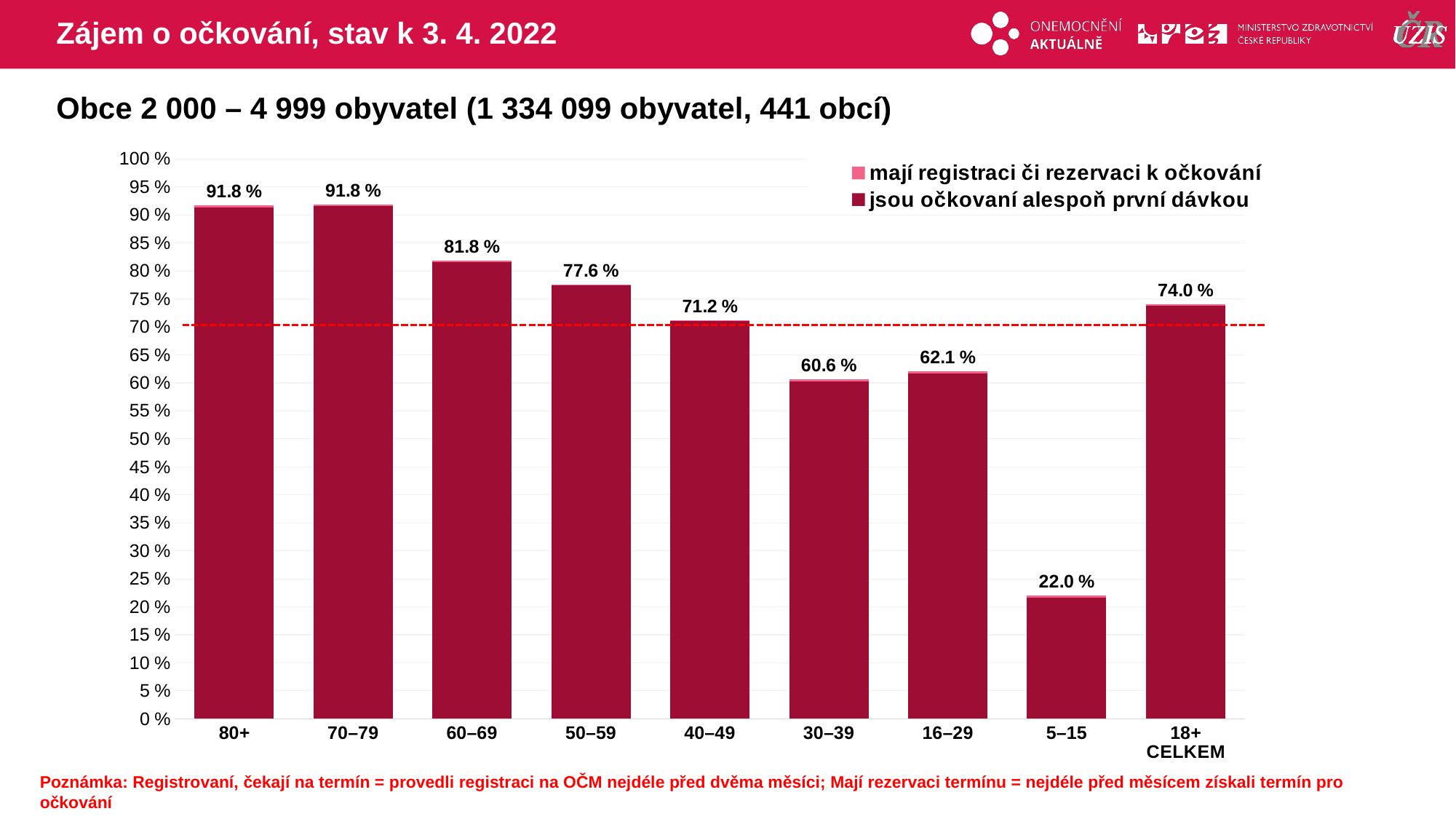

# Zájem o očkování, stav k 3. 4. 2022
Obce 2 000 – 4 999 obyvatel (1 334 099 obyvatel, 441 obcí)

### Chart

| Category | mají registraci či rezervaci k očkování | jsou očkovaní alespoň první dávkou |
|---|---|---|
| 80+ | 91.753911752388 | 91.359881219781 |
| 70–79 | 91.799036301429 | 91.557714748398 |
| 60–69 | 81.815050588922 | 81.630531721868 |
| 50–59 | 77.602392574124 | 77.374723461038 |
| 40–49 | 71.209266312496 | 70.991303880805 |
| 30–39 | 60.63428491594 | 60.244260233781 |
| 16–29 | 62.102203019149 | 61.70533952099 |
| 5–15 | 21.975528228403 | 21.671931061976 |
| 18+ CELKEM | 74.007970773829 | 73.735730891493 |
Poznámka: Registrovaní, čekají na termín = provedli registraci na OČM nejdéle před dvěma měsíci; Mají rezervaci termínu = nejdéle před měsícem získali termín pro očkování